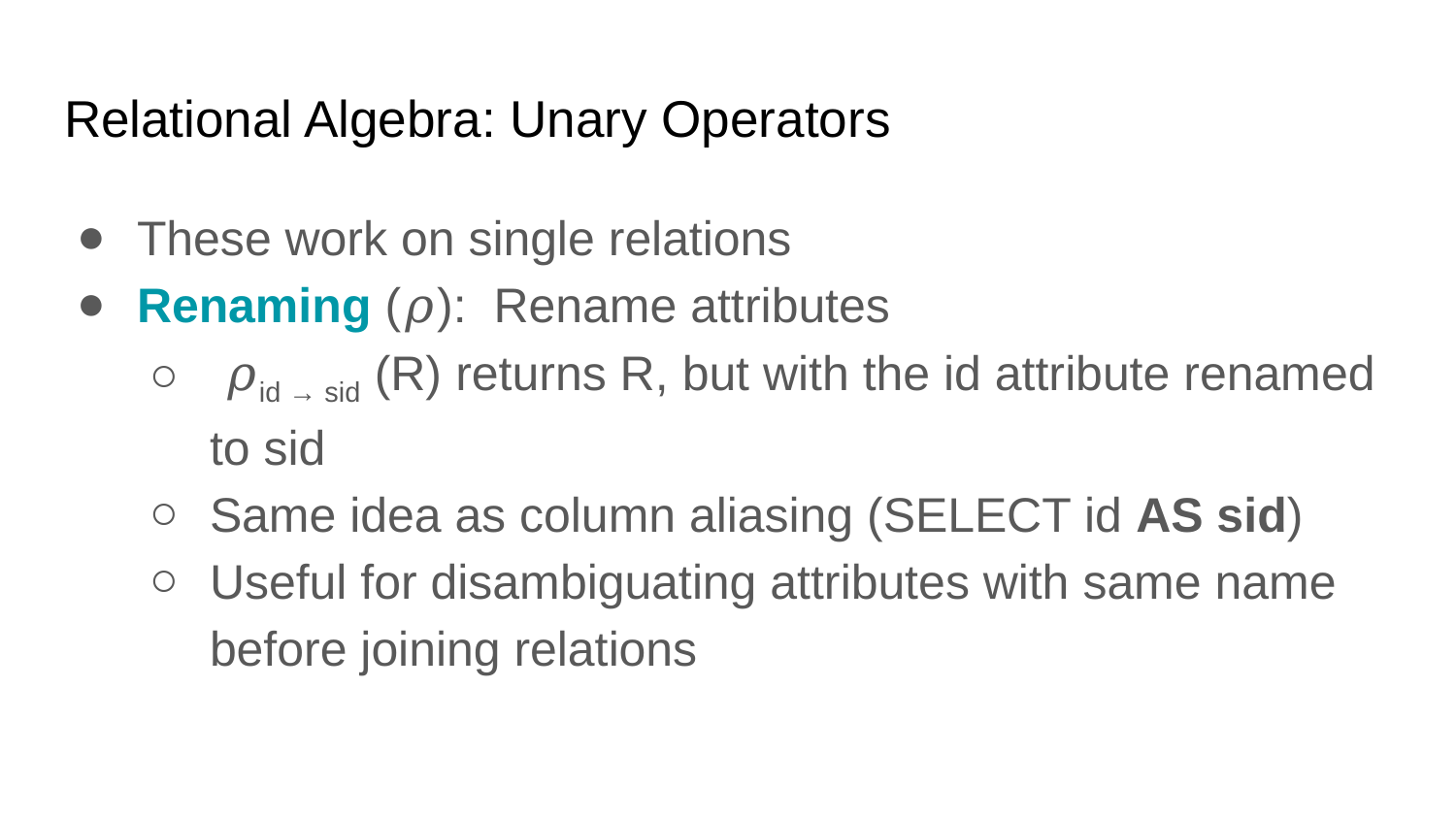

# Relational Algebra: Unary Operators
These work on single relations
Renaming (𝜌):  Rename attributes
 𝜌id → sid (R) returns R, but with the id attribute renamed to sid
Same idea as column aliasing (SELECT id AS sid)
Useful for disambiguating attributes with same name before joining relations